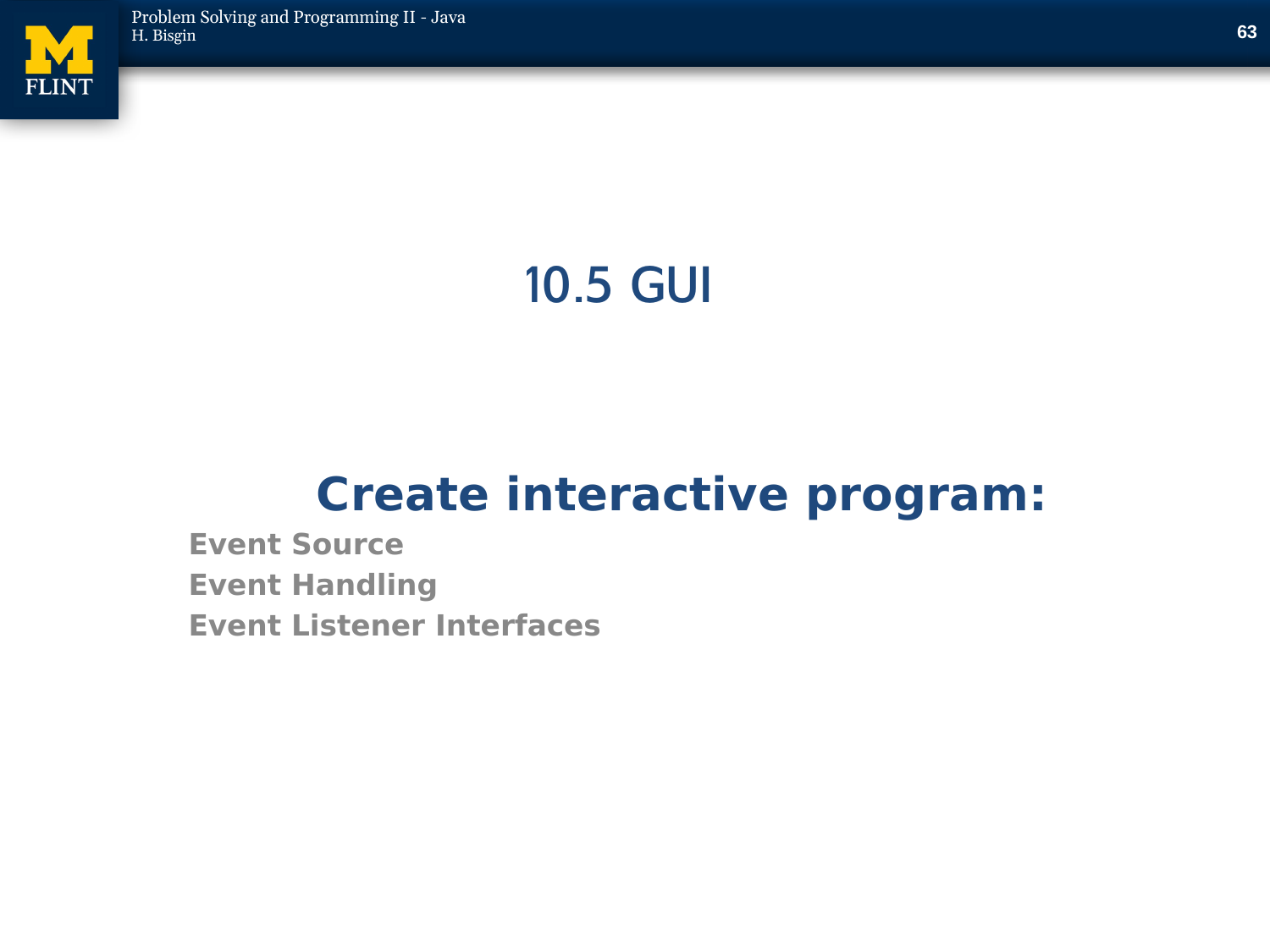

63
# 10.5 GUI

Create interactive program:
Event Source
Event Handling
Event Listener Interfaces